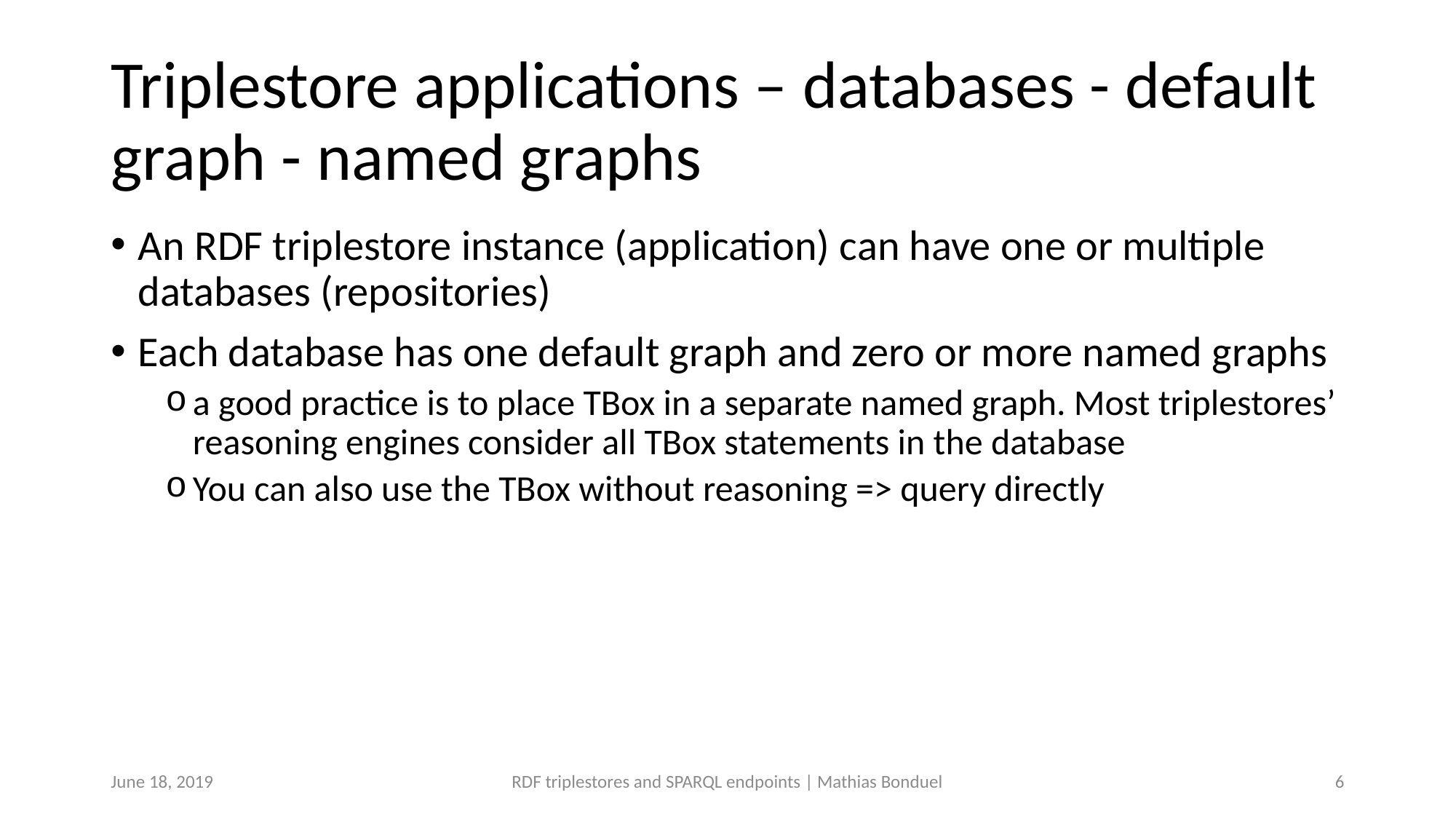

# Triplestore applications – databases - default graph - named graphs
An RDF triplestore instance (application) can have one or multiple databases (repositories)
Each database has one default graph and zero or more named graphs
a good practice is to place TBox in a separate named graph. Most triplestores’ reasoning engines consider all TBox statements in the database
You can also use the TBox without reasoning => query directly
June 18, 2019
RDF triplestores and SPARQL endpoints | Mathias Bonduel
6